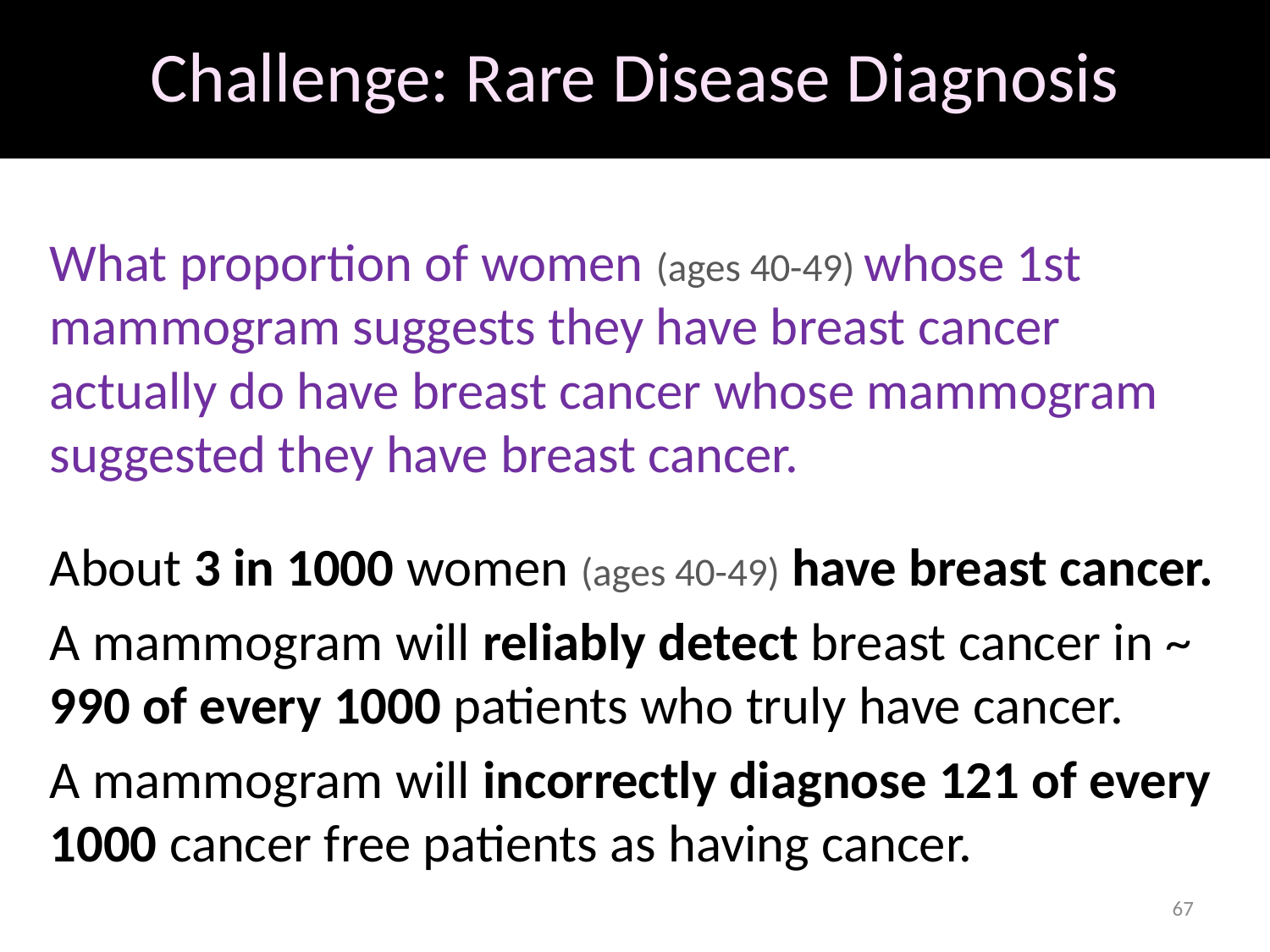

# Challenge: Rare Disease Diagnosis
What proportion of women (ages 40-49) whose 1st mammogram suggests they have breast cancer actually do have breast cancer whose mammogram suggested they have breast cancer.

About 3 in 1000 women (ages 40-49) have breast cancer.
A mammogram will reliably detect breast cancer in ~ 990 of every 1000 patients who truly have cancer.
A mammogram will incorrectly diagnose 121 of every 1000 cancer free patients as having cancer.

67